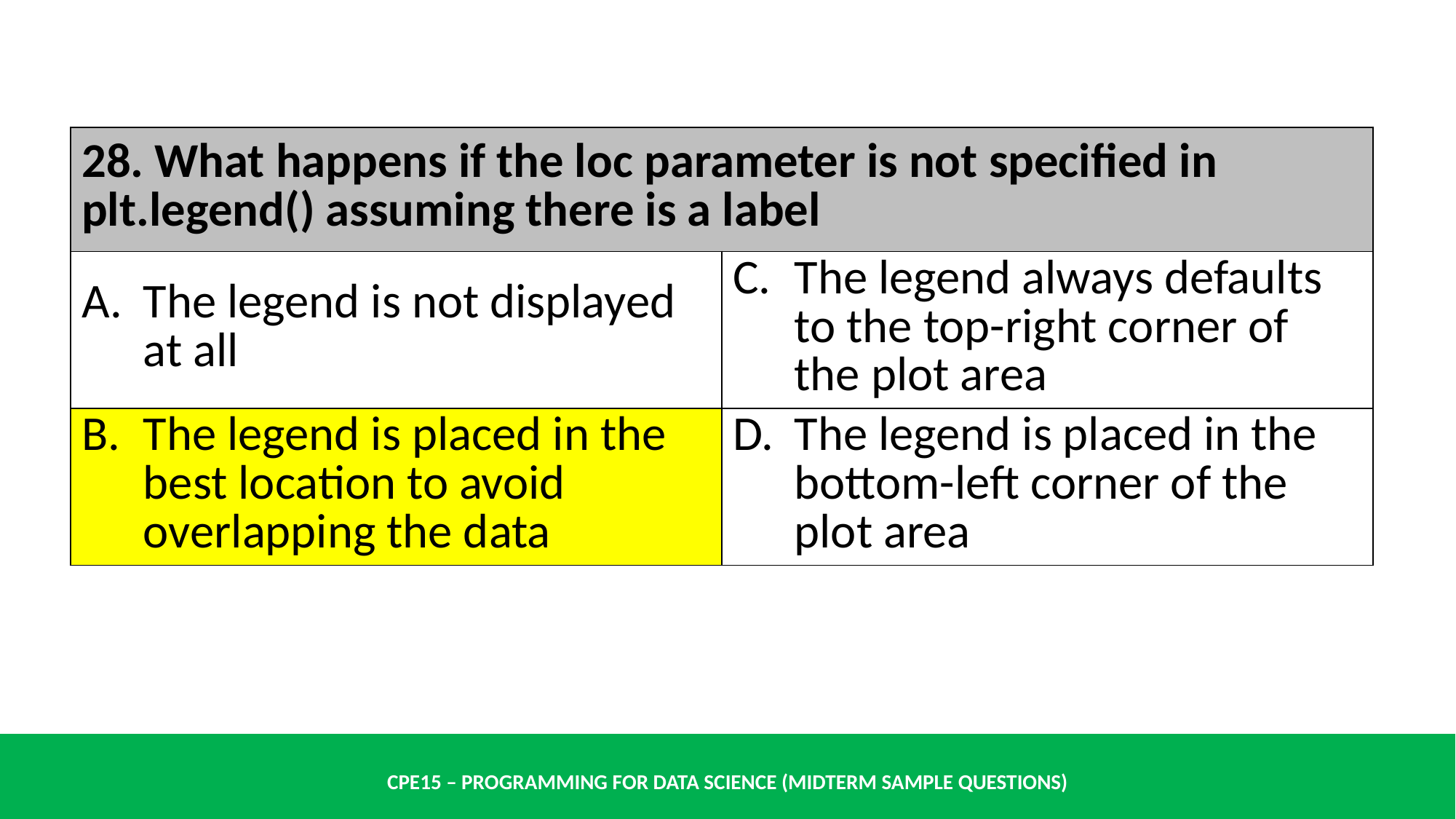

| 28. What happens if the loc parameter is not specified in plt.legend() assuming there is a label |  |
| --- | --- |
| The legend is not displayed at all | The legend always defaults to the top-right corner of the plot area |
| The legend is placed in the best location to avoid overlapping the data | The legend is placed in the bottom-left corner of the plot area |